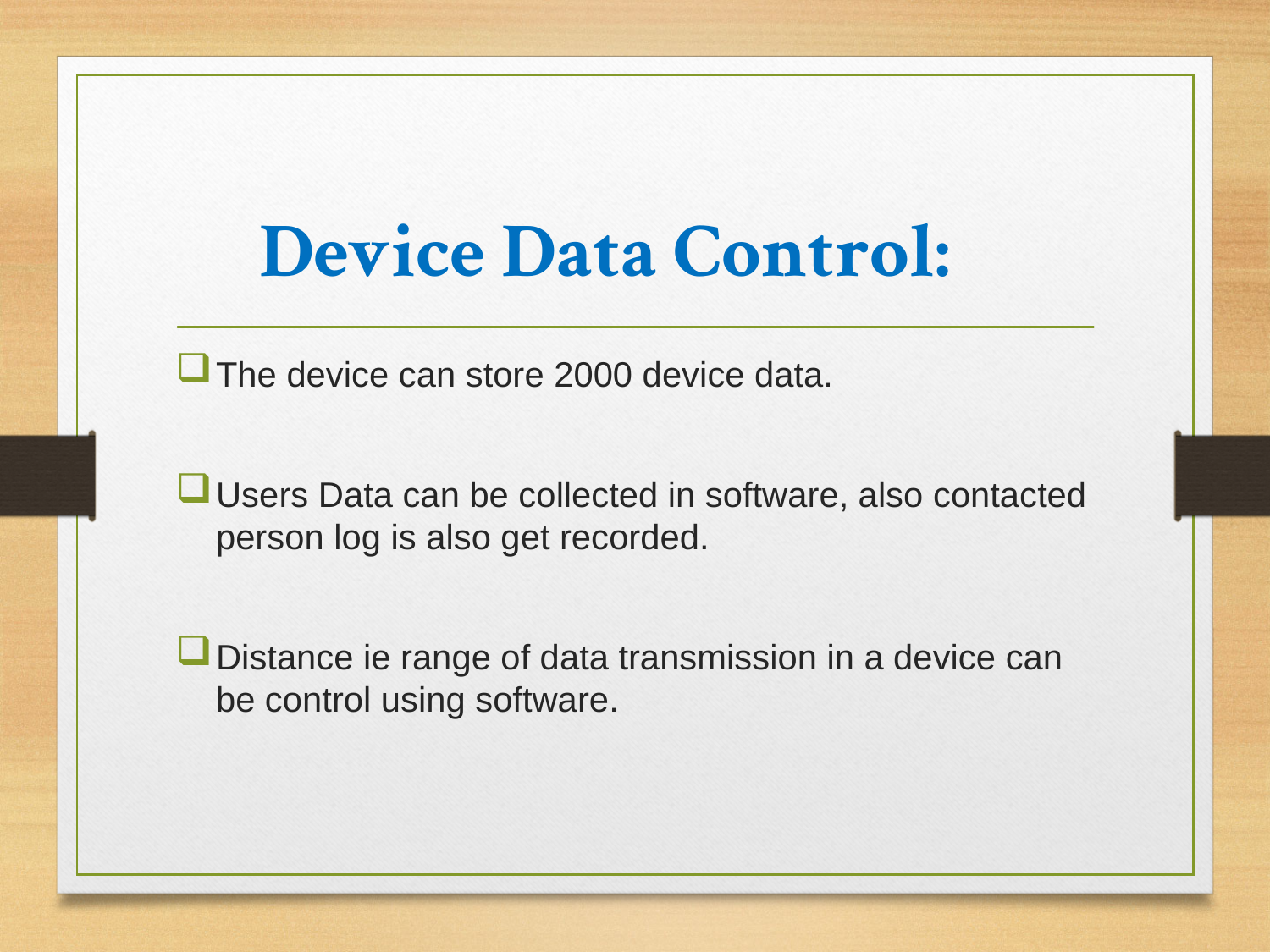

# Device Data Control:
The device can store 2000 device data.

Users Data can be collected in software, also contacted person log is also get recorded.

Distance ie range of data transmission in a device can be control using software.